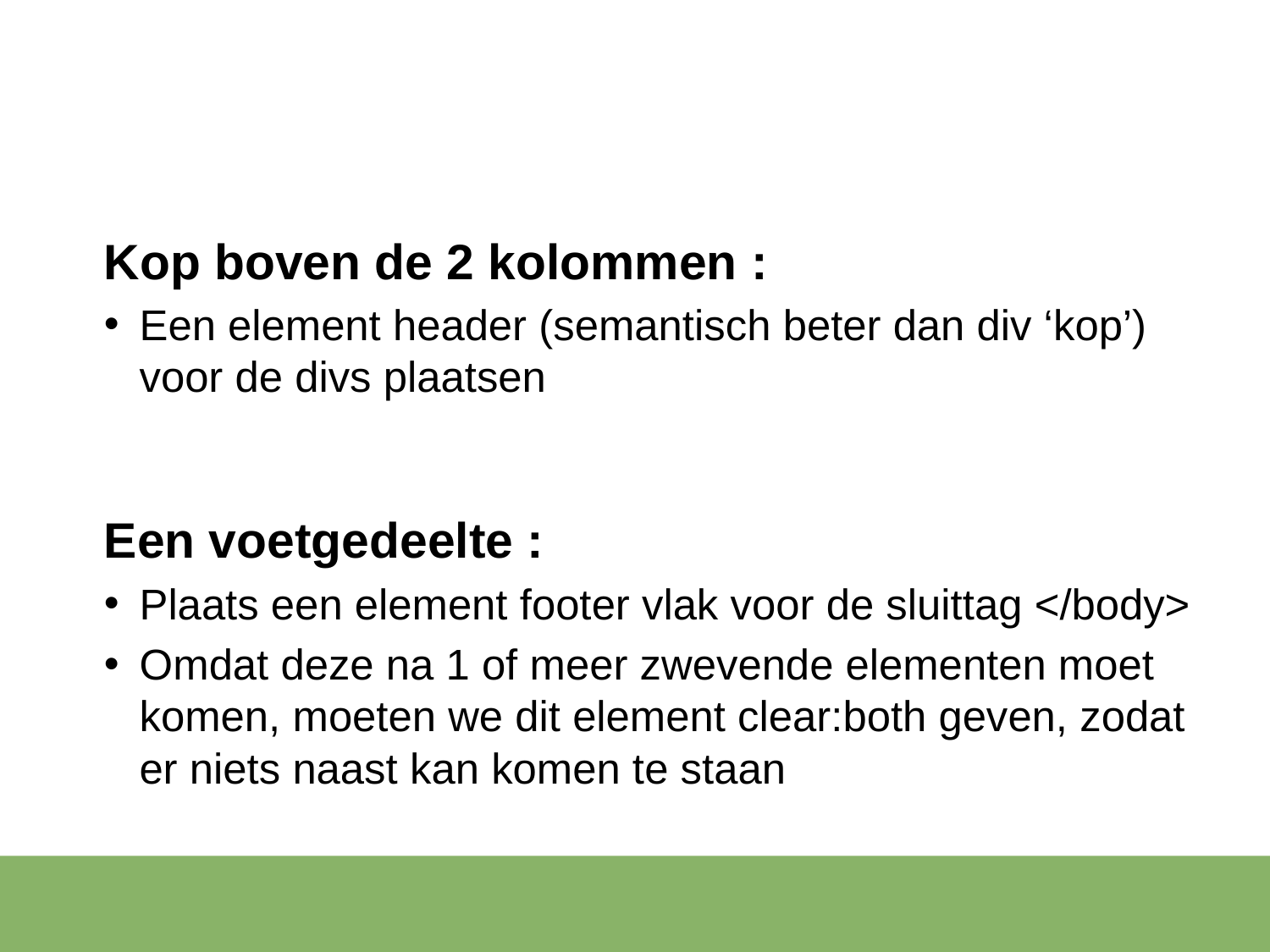

#
Kop boven de 2 kolommen :
Een element header (semantisch beter dan div ‘kop’) voor de divs plaatsen

Een voetgedeelte :
Plaats een element footer vlak voor de sluittag </body>
Omdat deze na 1 of meer zwevende elementen moet komen, moeten we dit element clear:both geven, zodat er niets naast kan komen te staan